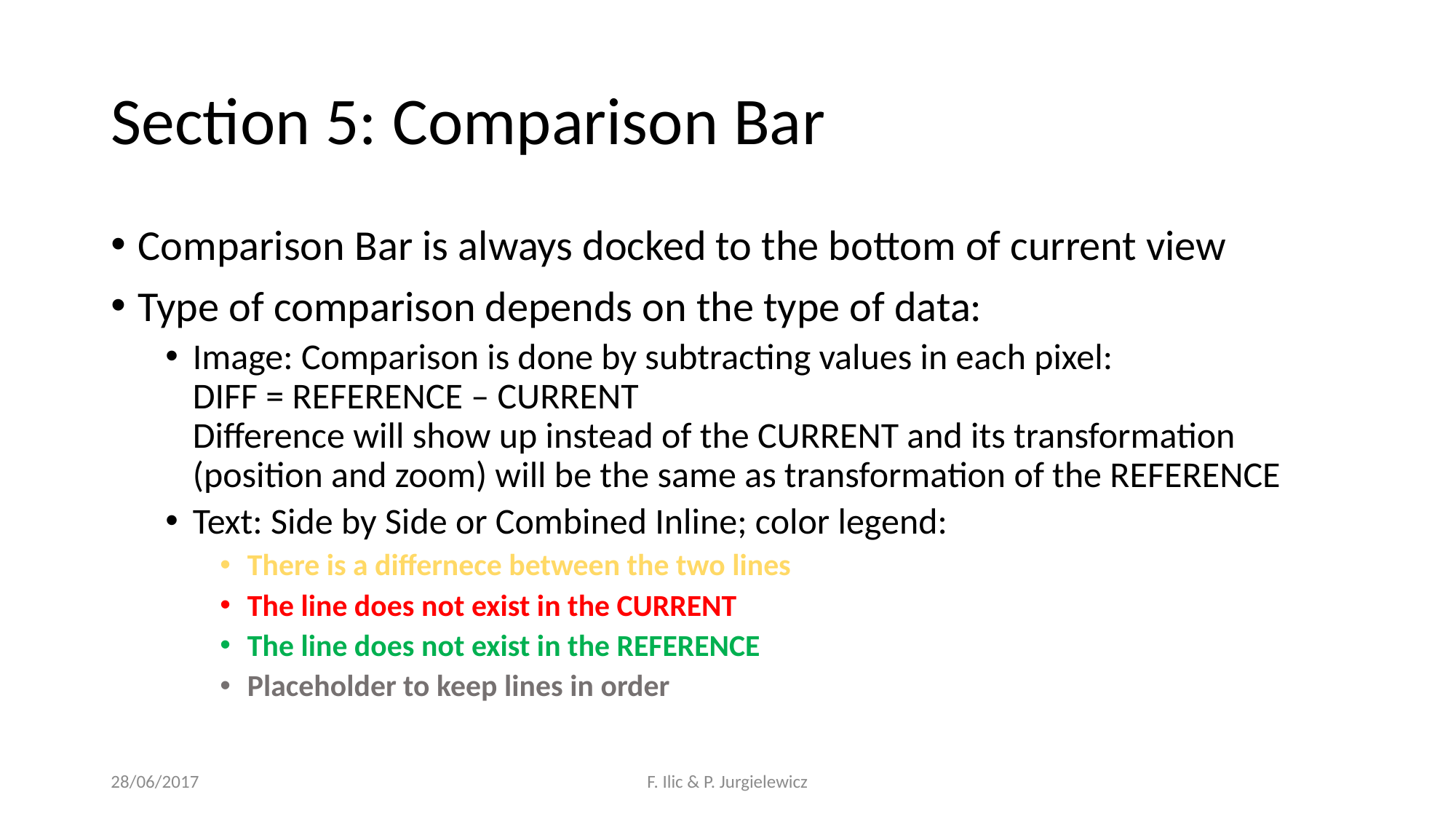

# Section 5: Comparison Bar
Comparison Bar is always docked to the bottom of current view
Type of comparison depends on the type of data:
Image: Comparison is done by subtracting values in each pixel:
DIFF = REFERENCE – CURRENT
Difference will show up instead of the CURRENT and its transformation (position and zoom) will be the same as transformation of the REFERENCE
Text: Side by Side or Combined Inline; color legend:
There is a differnece between the two lines
The line does not exist in the CURRENT
The line does not exist in the REFERENCE
Placeholder to keep lines in order

28/06/2017
F. Ilic & P. Jurgielewicz